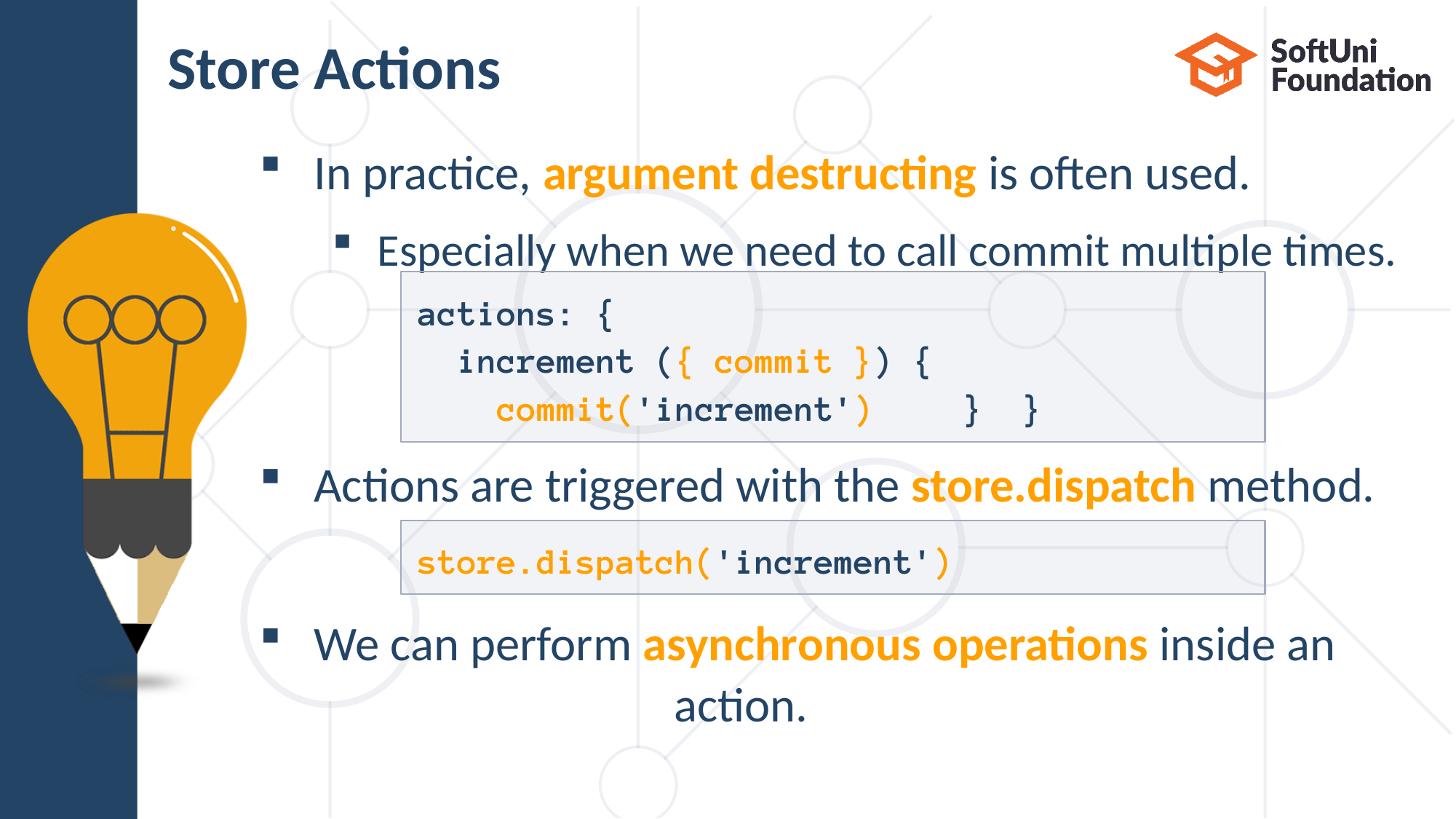

# Store Actions
In practice, argument destructing is often used.
Especially when we need to call commit multiple times.

Actions are triggered with the store.dispatch method.

We can perform asynchronous operations inside an                                           action.
actions: {
  increment ({ commit }) {
    commit('increment')	}  }
store.dispatch('increment')